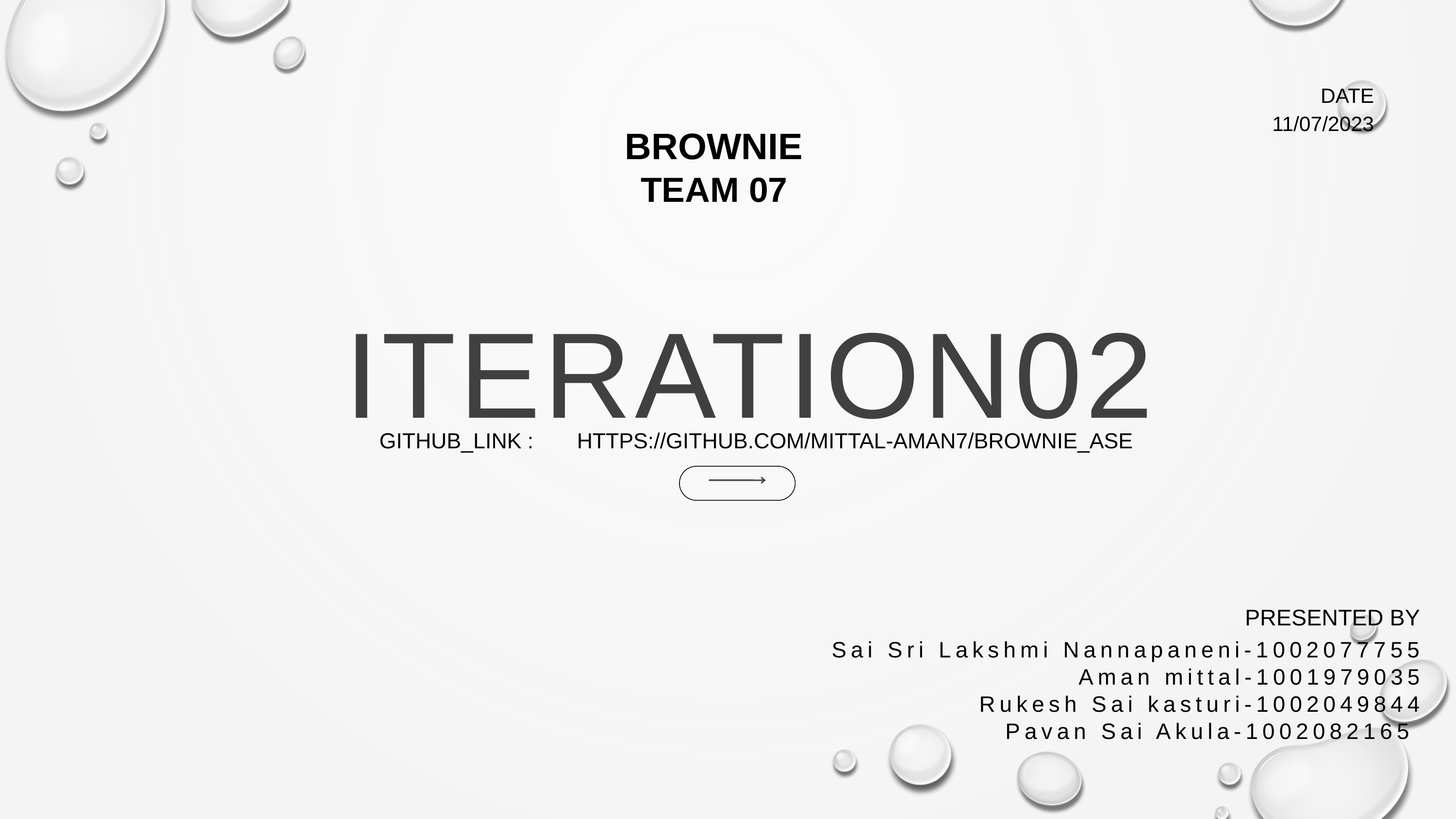

DATE
11/07/2023
BROWNIE
 TEAM 07
ITERATION02
GITHUB_LINK :
HTTPS://GITHUB.COM/MITTAL-AMAN7/BROWNIE_ASE

PRESENTED BY
Sai Sri Lakshmi Nannapaneni-1002077755
Aman mittal-1001979035
Rukesh Sai kasturi-1002049844
      Pavan Sai Akula-1002082165